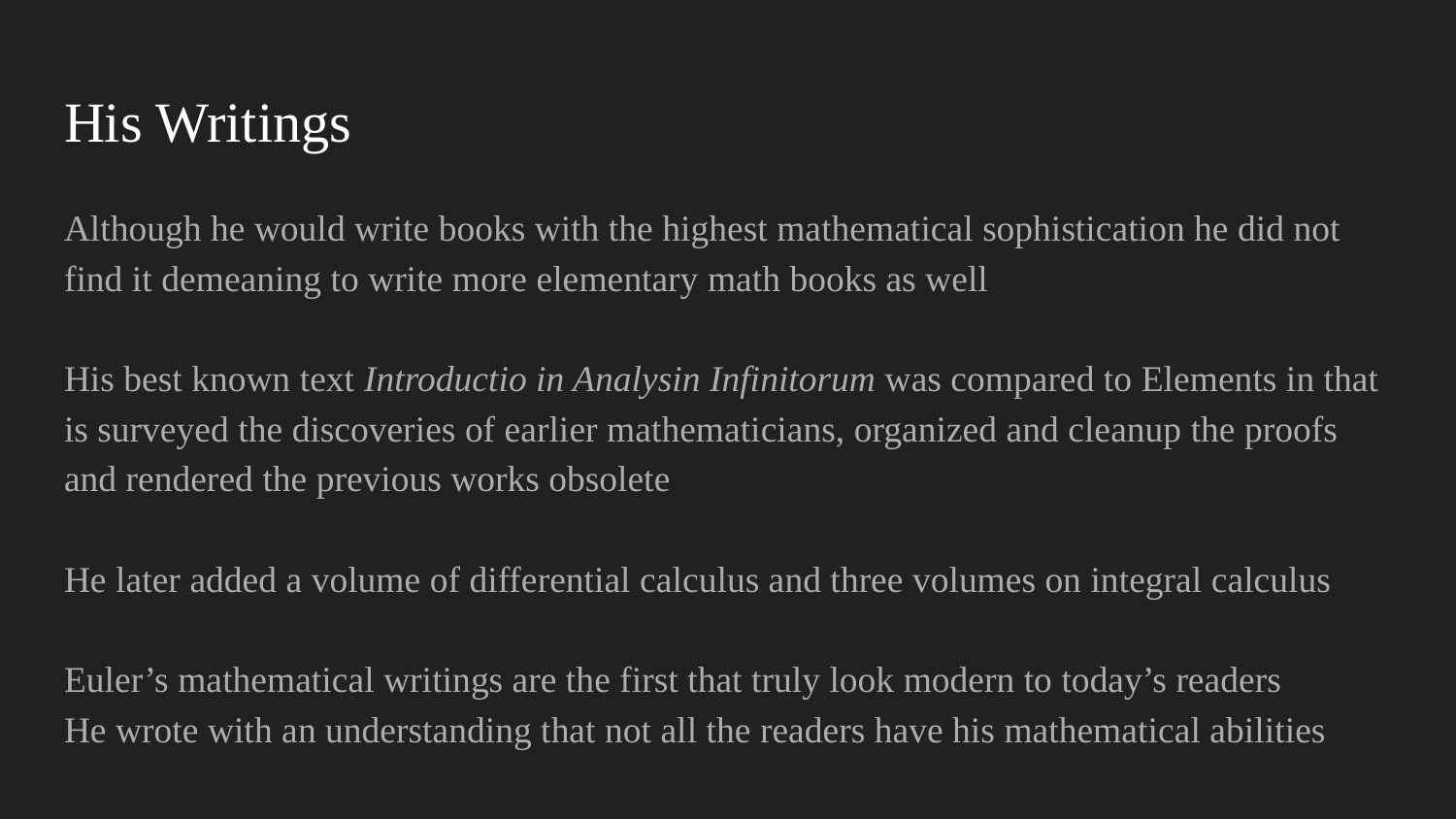

# His Writings
Although he would write books with the highest mathematical sophistication he did not find it demeaning to write more elementary math books as well
His best known text Introductio in Analysin Infinitorum was compared to Elements in that is surveyed the discoveries of earlier mathematicians, organized and cleanup the proofs and rendered the previous works obsolete
He later added a volume of differential calculus and three volumes on integral calculus
Euler’s mathematical writings are the first that truly look modern to today’s readers
He wrote with an understanding that not all the readers have his mathematical abilities